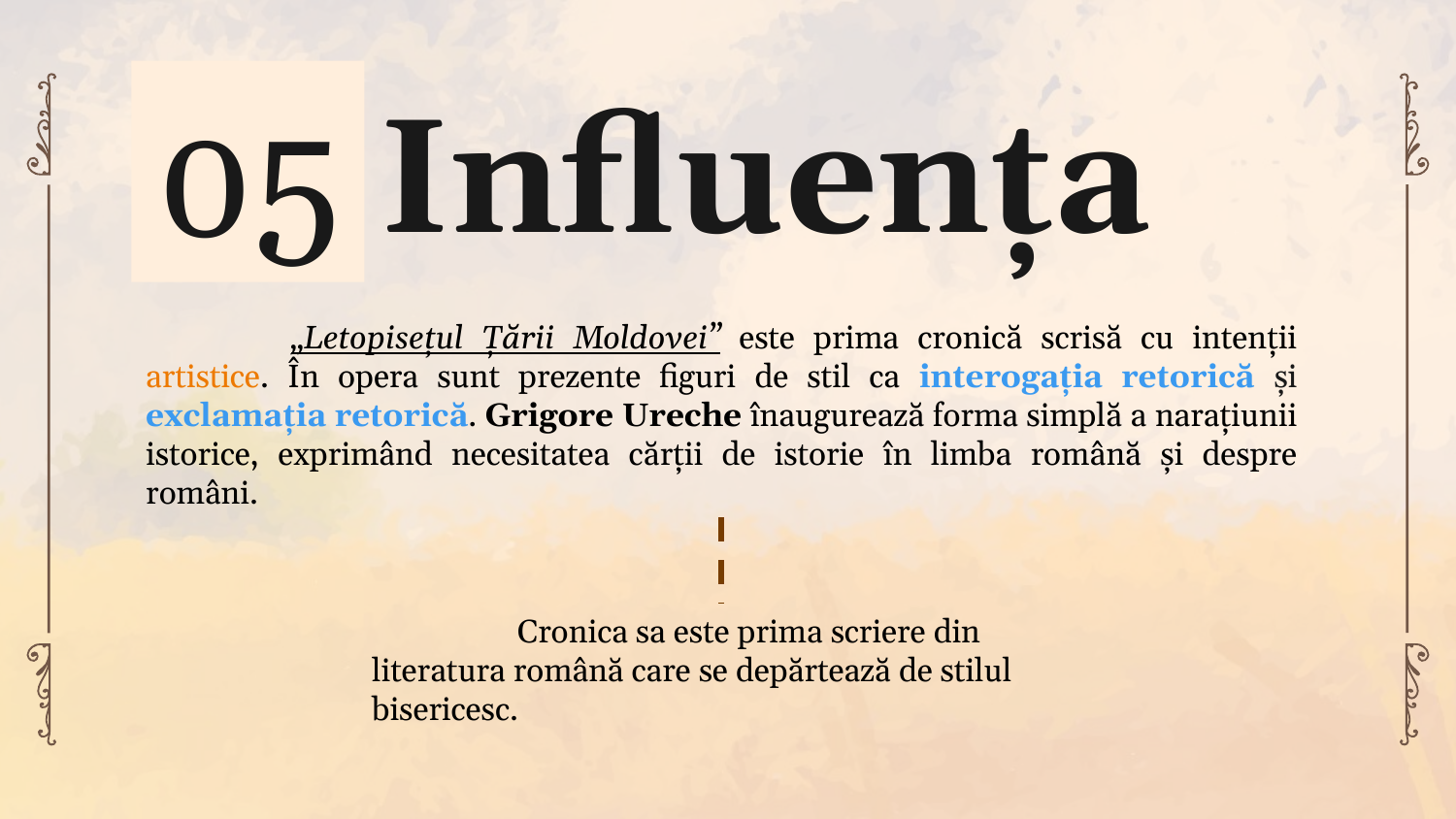

# Influența
05
	„Letopisețul Țării Moldovei” este prima cronică scrisă cu intenții artistice. În opera sunt prezente figuri de stil ca interogația retorică și exclamația retorică. Grigore Ureche înaugurează forma simplă a narațiunii istorice, exprimând necesitatea cărții de istorie în limba română și despre români.
	Cronica sa este prima scriere din literatura română care se depărtează de stilul bisericesc.